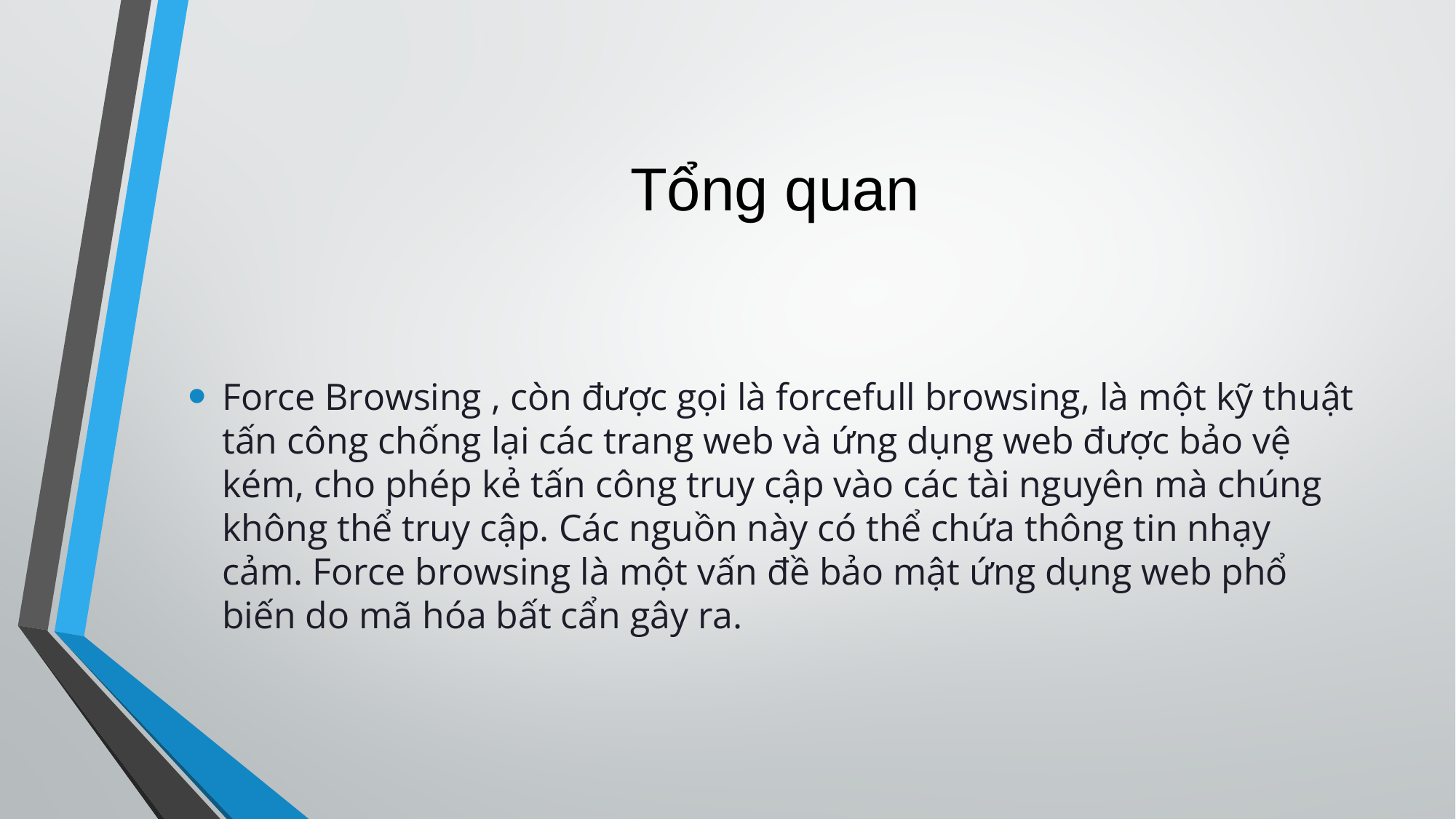

# Tổng quan
Force Browsing , còn được gọi là forcefull browsing, là một kỹ thuật tấn công chống lại các trang web và ứng dụng web được bảo vệ kém, cho phép kẻ tấn công truy cập vào các tài nguyên mà chúng không thể truy cập. Các nguồn này có thể chứa thông tin nhạy cảm. Force browsing là một vấn đề bảo mật ứng dụng web phổ biến do mã hóa bất cẩn gây ra.